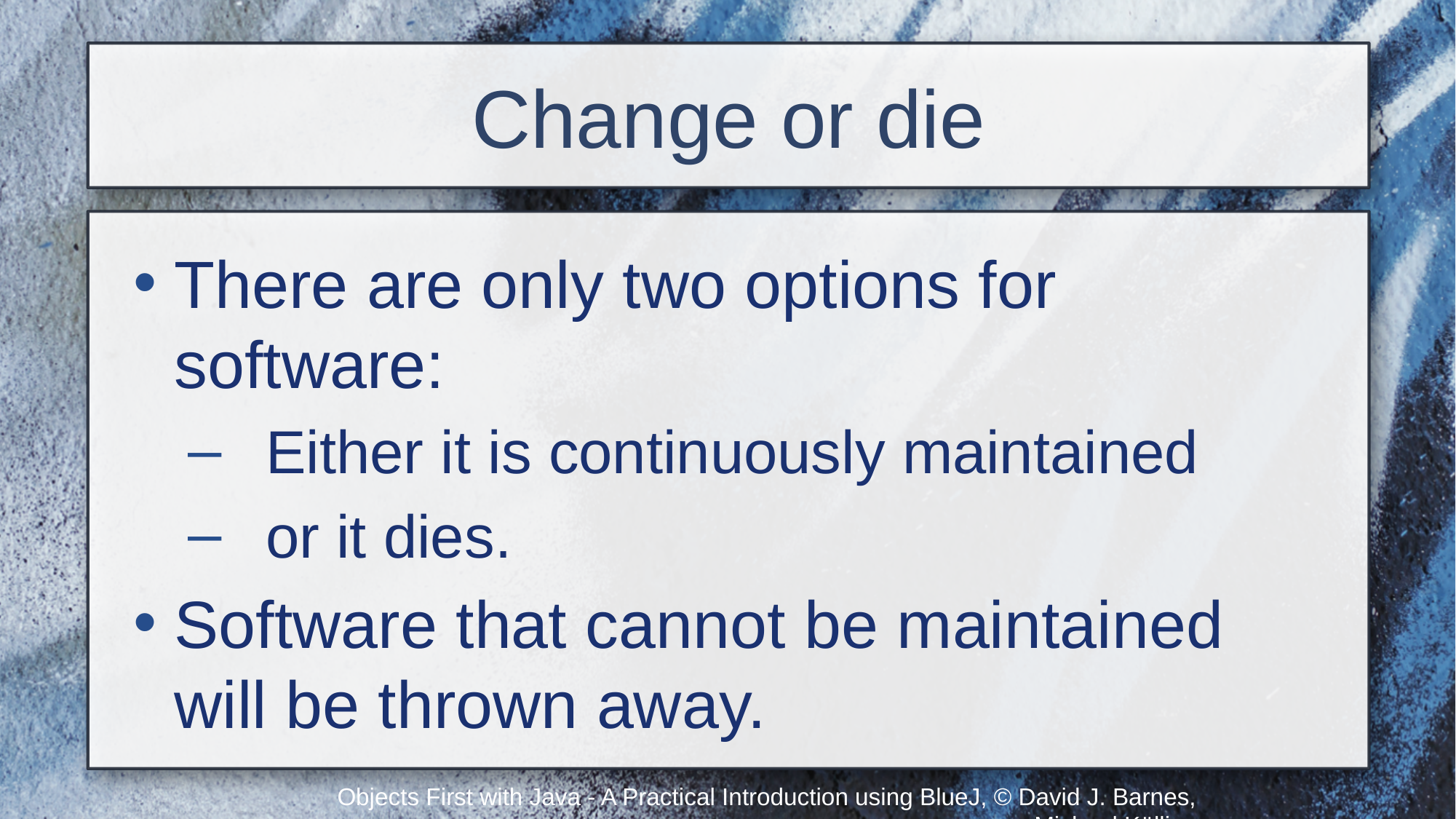

# Change or die
There are only two options for software:
Either it is continuously maintained
or it dies.
Software that cannot be maintained will be thrown away.